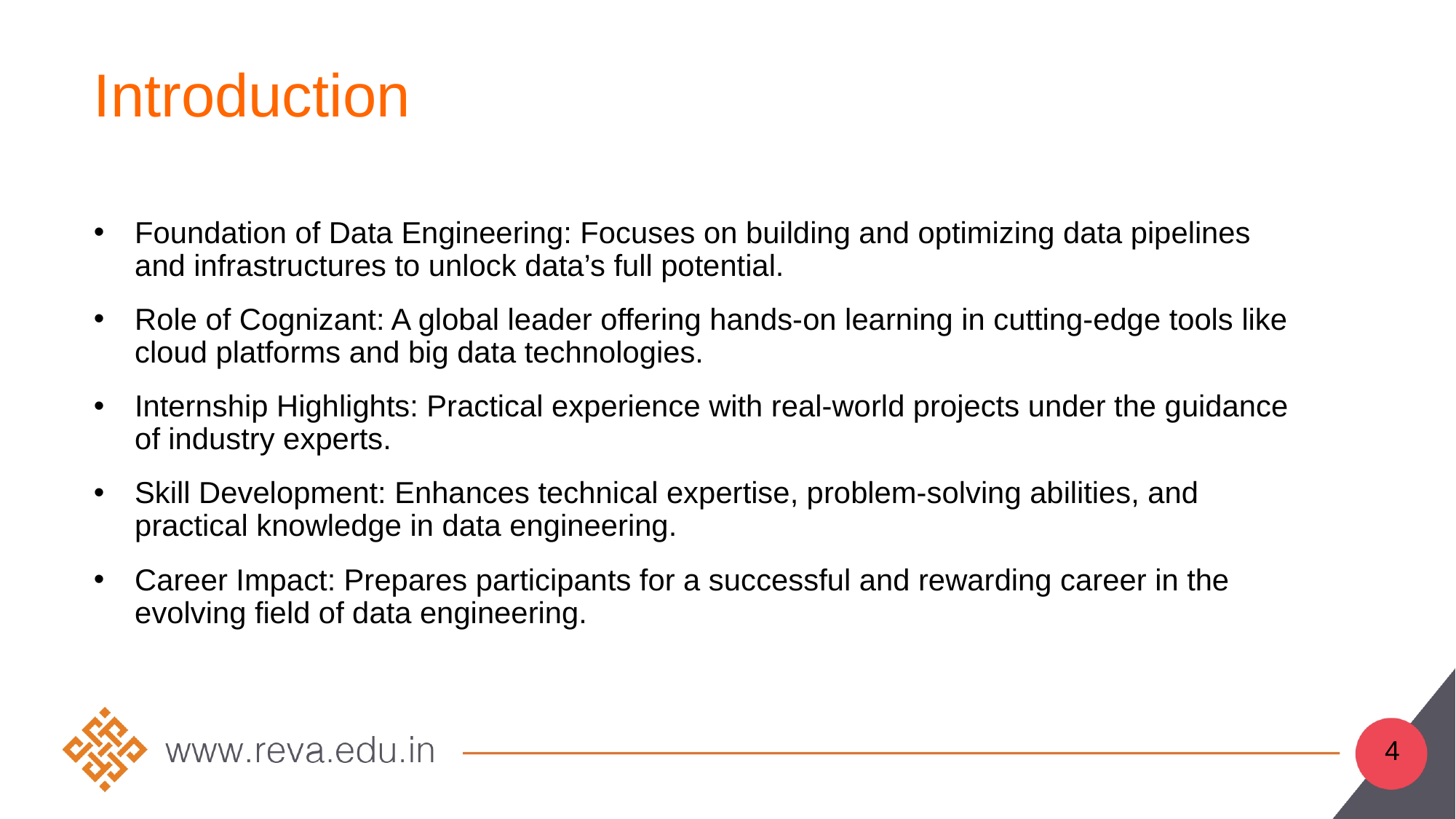

# Introduction
Foundation of Data Engineering: Focuses on building and optimizing data pipelines and infrastructures to unlock data’s full potential.
Role of Cognizant: A global leader offering hands-on learning in cutting-edge tools like cloud platforms and big data technologies.
Internship Highlights: Practical experience with real-world projects under the guidance of industry experts.
Skill Development: Enhances technical expertise, problem-solving abilities, and practical knowledge in data engineering.
Career Impact: Prepares participants for a successful and rewarding career in the evolving field of data engineering.
4